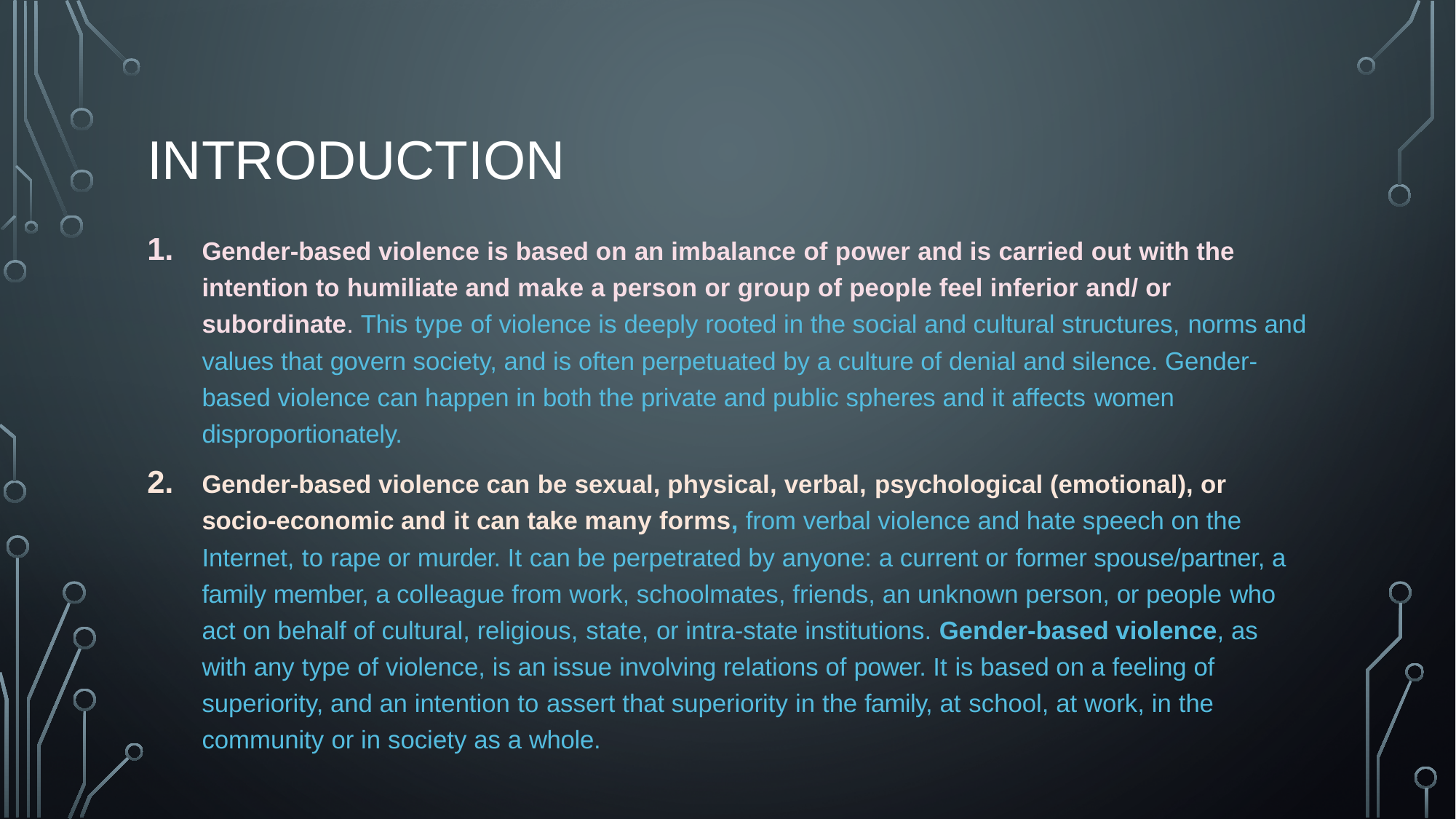

# introduction
Gender-based violence is based on an imbalance of power and is carried out with the intention to humiliate and make a person or group of people feel inferior and/ or subordinate. This type of violence is deeply rooted in the social and cultural structures, norms and values that govern society, and is often perpetuated by a culture of denial and silence. Gender-based violence can happen in both the private and public spheres and it affects women disproportionately.
Gender-based violence can be sexual, physical, verbal, psychological (emotional), or socio-economic and it can take many forms, from verbal violence and hate speech on the Internet, to rape or murder. It can be perpetrated by anyone: a current or former spouse/partner, a family member, a colleague from work, schoolmates, friends, an unknown person, or people who act on behalf of cultural, religious, state, or intra-state institutions. Gender-based violence, as with any type of violence, is an issue involving relations of power. It is based on a feeling of superiority, and an intention to assert that superiority in the family, at school, at work, in the community or in society as a whole.